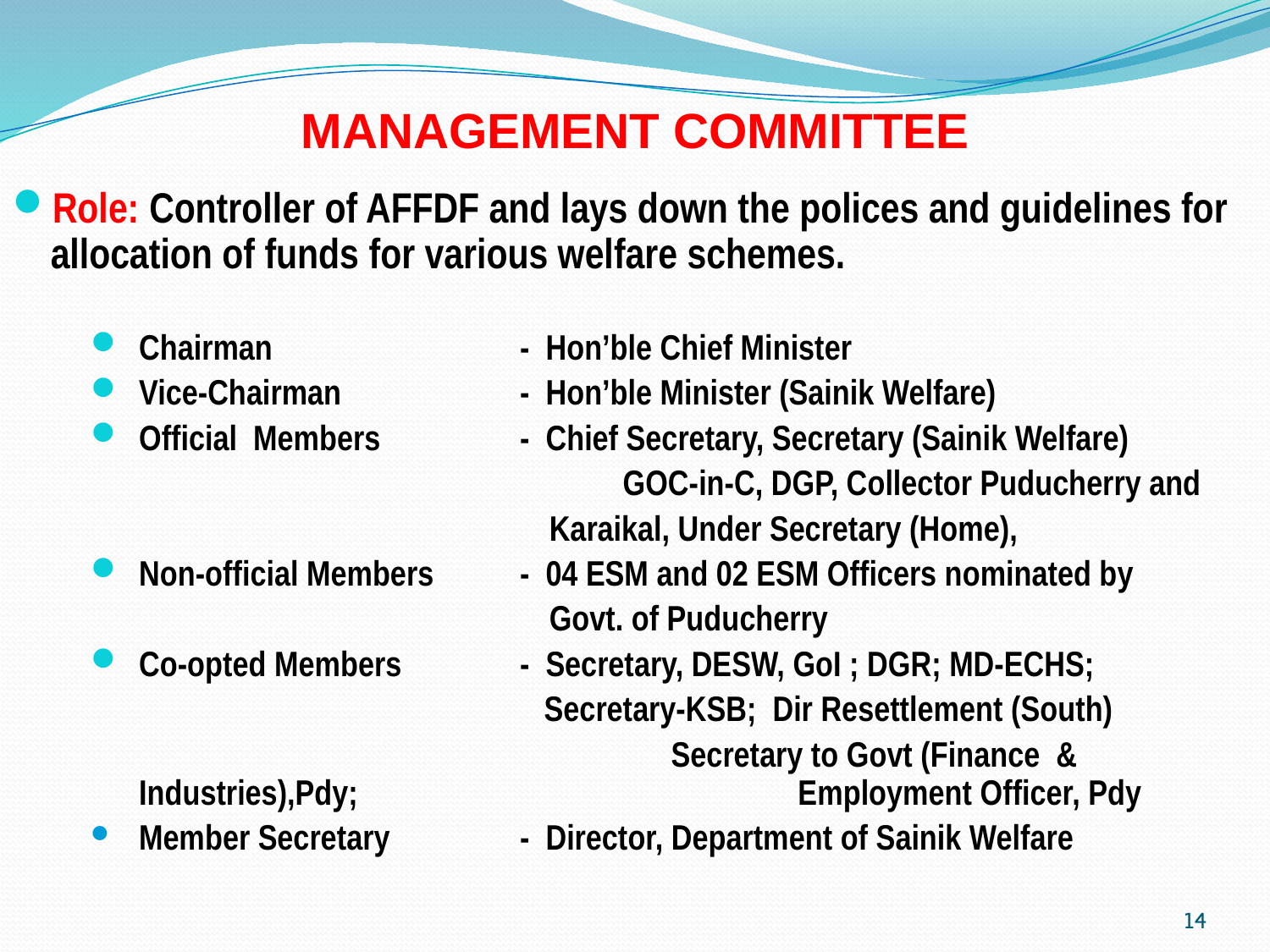

# MANAGEMENT COMMITTEE
Role: Controller of AFFDF and lays down the polices and guidelines for allocation of funds for various welfare schemes.

Chairman 	 	-  Hon’ble Chief Minister
Vice-Chairman	  	-  Hon’ble Minister (Sainik Welfare)
Official  Members 		-  Chief Secretary, Secretary (Sainik Welfare)
				   GOC-in-C, DGP, Collector Puducherry and
 	                                                   Karaikal, Under Secretary (Home),
Non-official Members  	-  04 ESM and 02 ESM Officers nominated by
 	                                                   Govt. of Puducherry
Co-opted Members 	-  Secretary, DESW, GoI ; DGR; MD-ECHS;
                                          	   Secretary-KSB;  Dir Resettlement (South)
				    	   Secretary to Govt (Finance  & Industries),Pdy;  				   Employment Officer, Pdy
Member Secretary		-  Director, Department of Sainik Welfare
14